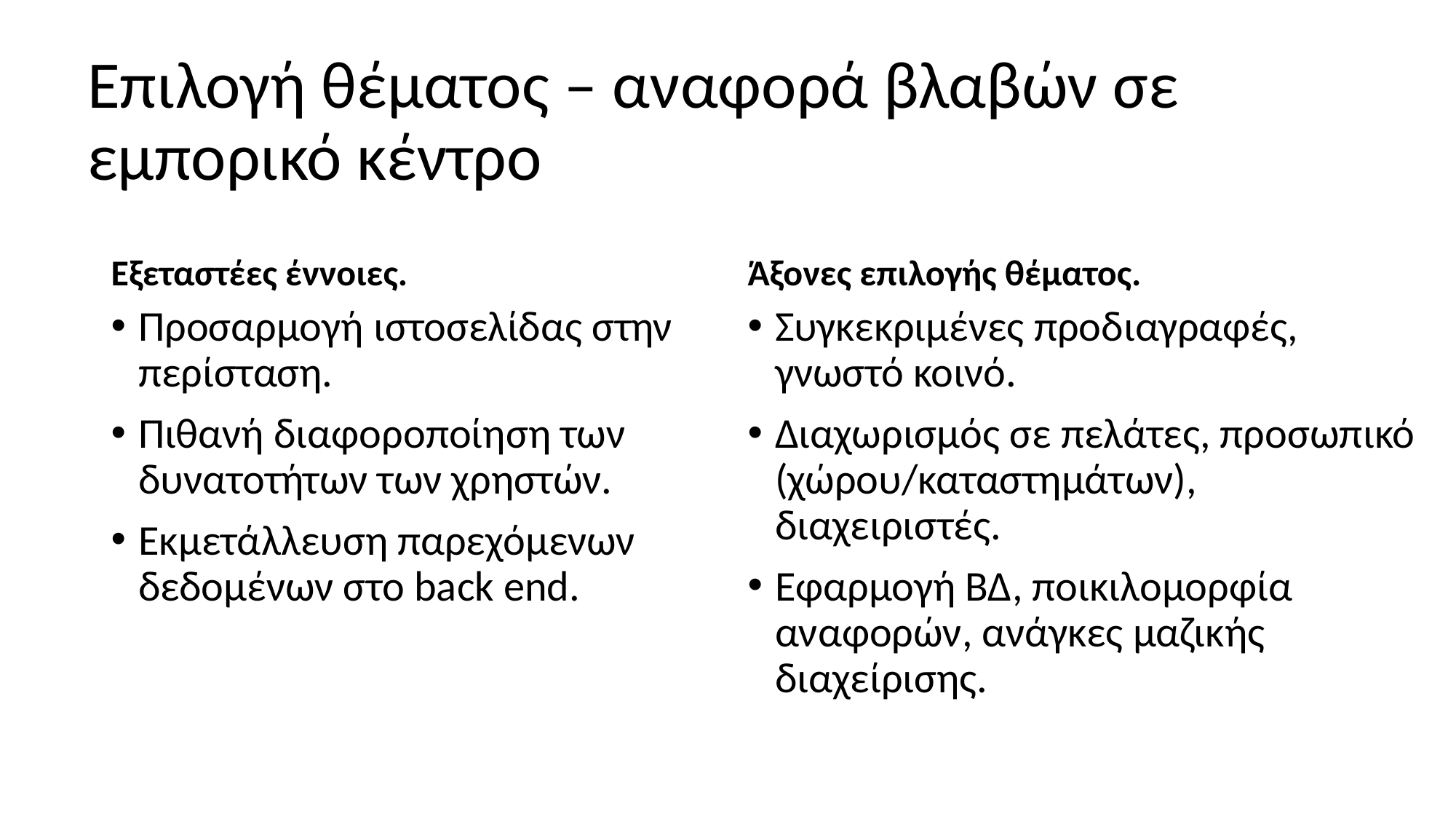

# Επιλογή θέματος – αναφορά βλαβών σε εμπορικό κέντρο
Εξεταστέες έννοιες.
Άξονες επιλογής θέματος.
Προσαρμογή ιστοσελίδας στην περίσταση.
Πιθανή διαφοροποίηση των δυνατοτήτων των χρηστών.
Εκμετάλλευση παρεχόμενων δεδομένων στο back end.

Συγκεκριμένες προδιαγραφές, γνωστό κοινό.
Διαχωρισμός σε πελάτες, προσωπικό (χώρου/καταστημάτων), διαχειριστές.
Εφαρμογή ΒΔ, ποικιλομορφία αναφορών, ανάγκες μαζικής διαχείρισης.